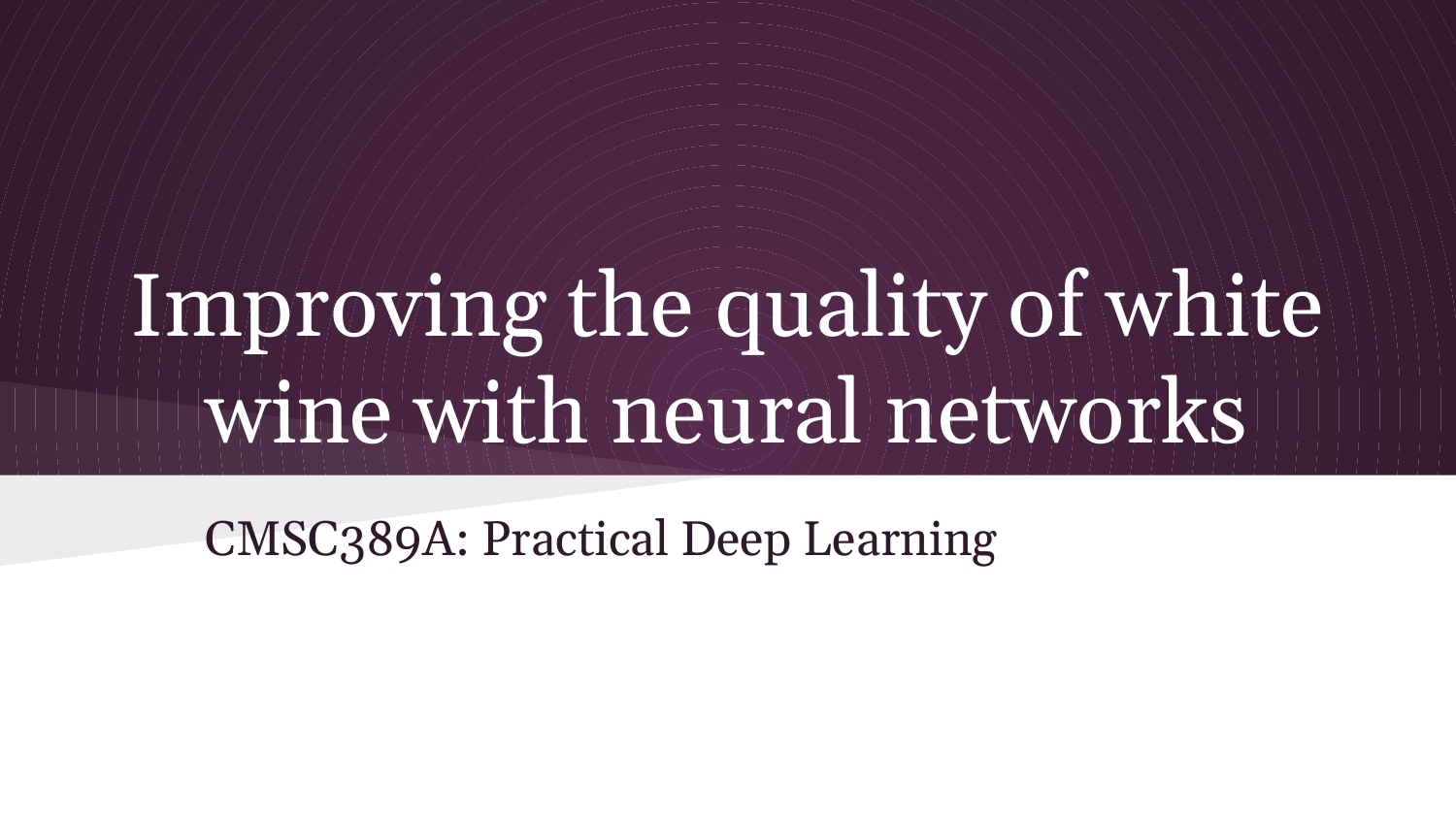

# Improving the quality of white wine with neural networks
       CMSC389A: Practical Deep Learning